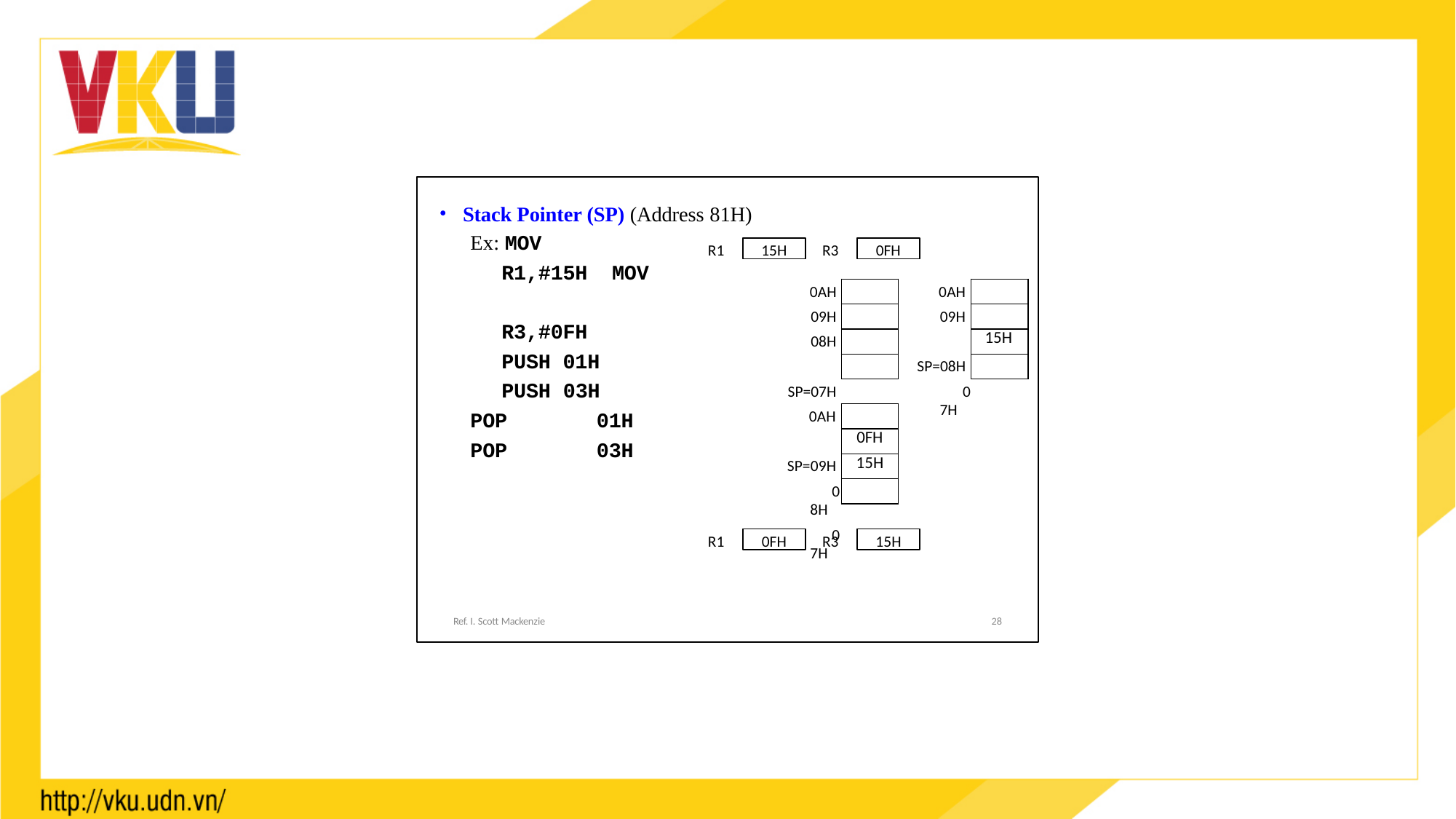

Stack Pointer (SP) (Address 81H)
Ex: MOV	R1,#15H  MOV	R3,#0FH  PUSH 01H  PUSH 03H
POP	01H
POP	03H
15H
0FH
R1
R3
0AH
09H  SP=08H
07H
0AH
09H
08H  SP=07H
|  |
| --- |
|  |
|  |
|  |
|  |
| --- |
|  |
| 15H |
|  |
0AH  SP=09H
08H
07H
|  |
| --- |
| 0FH |
| 15H |
|  |
0FH
15H
R1
R3
Ref. I. Scott Mackenzie
28